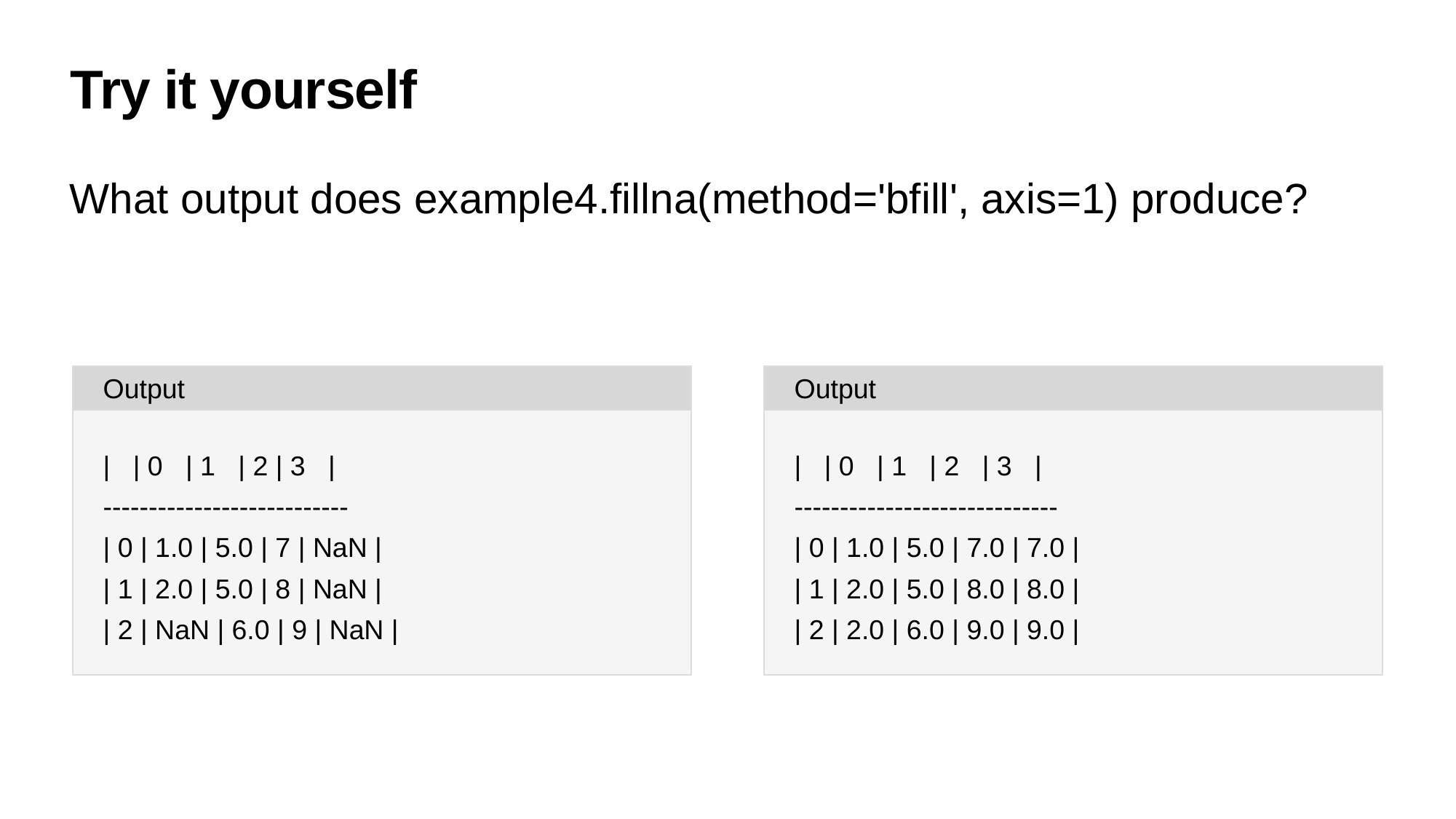

# Try it yourself
What output does example4.fillna(method='bfill', axis=1) produce?
Output
Output
|   | 0   | 1   | 2 | 3   | --------------------------- | 0 | 1.0 | 5.0 | 7 | NaN | | 1 | 2.0 | 5.0 | 8 | NaN | | 2 | NaN | 6.0 | 9 | NaN |
|   | 0   | 1   | 2   | 3   | ----------------------------- | 0 | 1.0 | 5.0 | 7.0 | 7.0 | | 1 | 2.0 | 5.0 | 8.0 | 8.0 | | 2 | 2.0 | 6.0 | 9.0 | 9.0 |